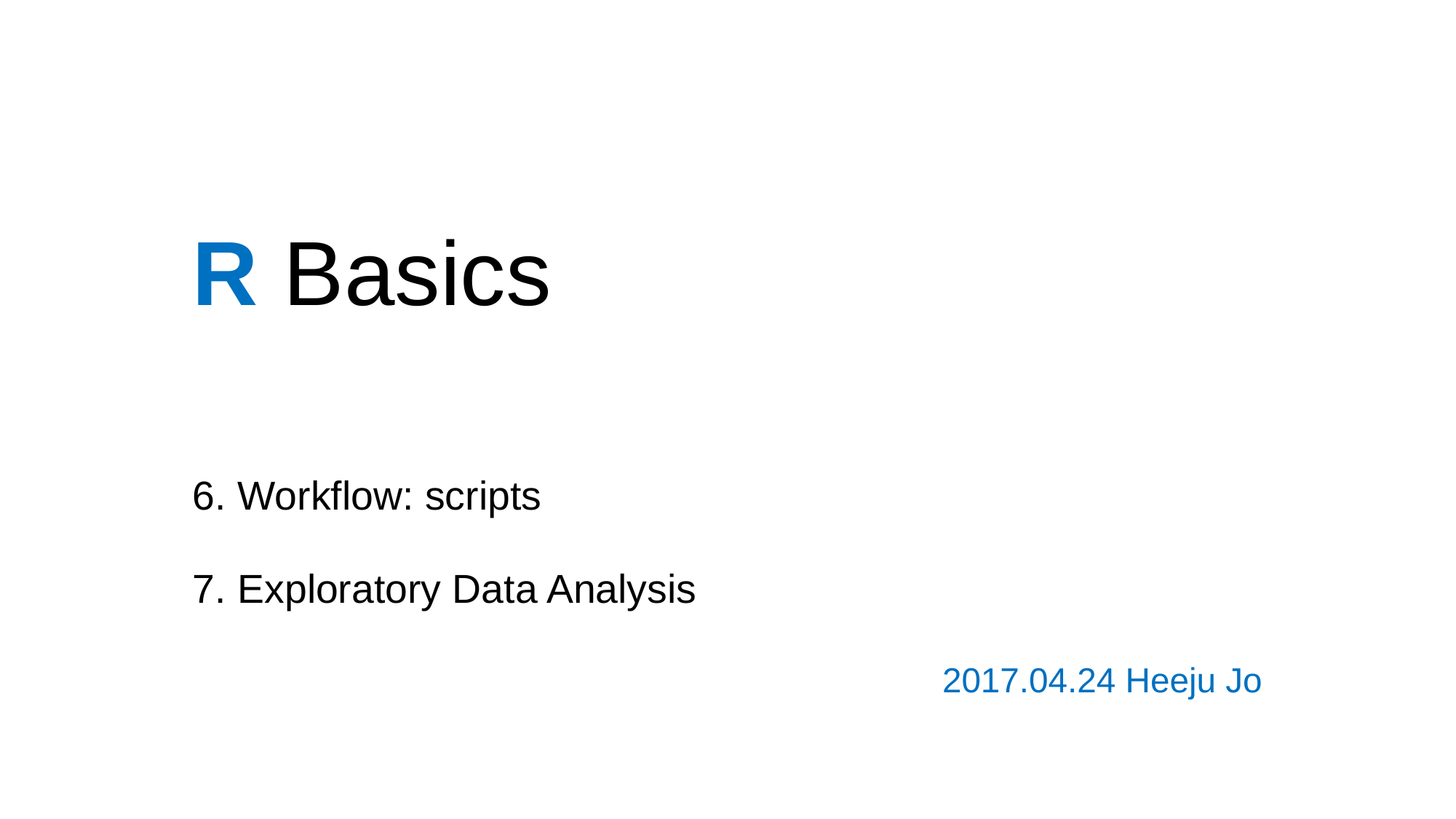

# R Basics
6. Workflow: scripts
7. Exploratory Data Analysis

2017.04.24 Heeju Jo